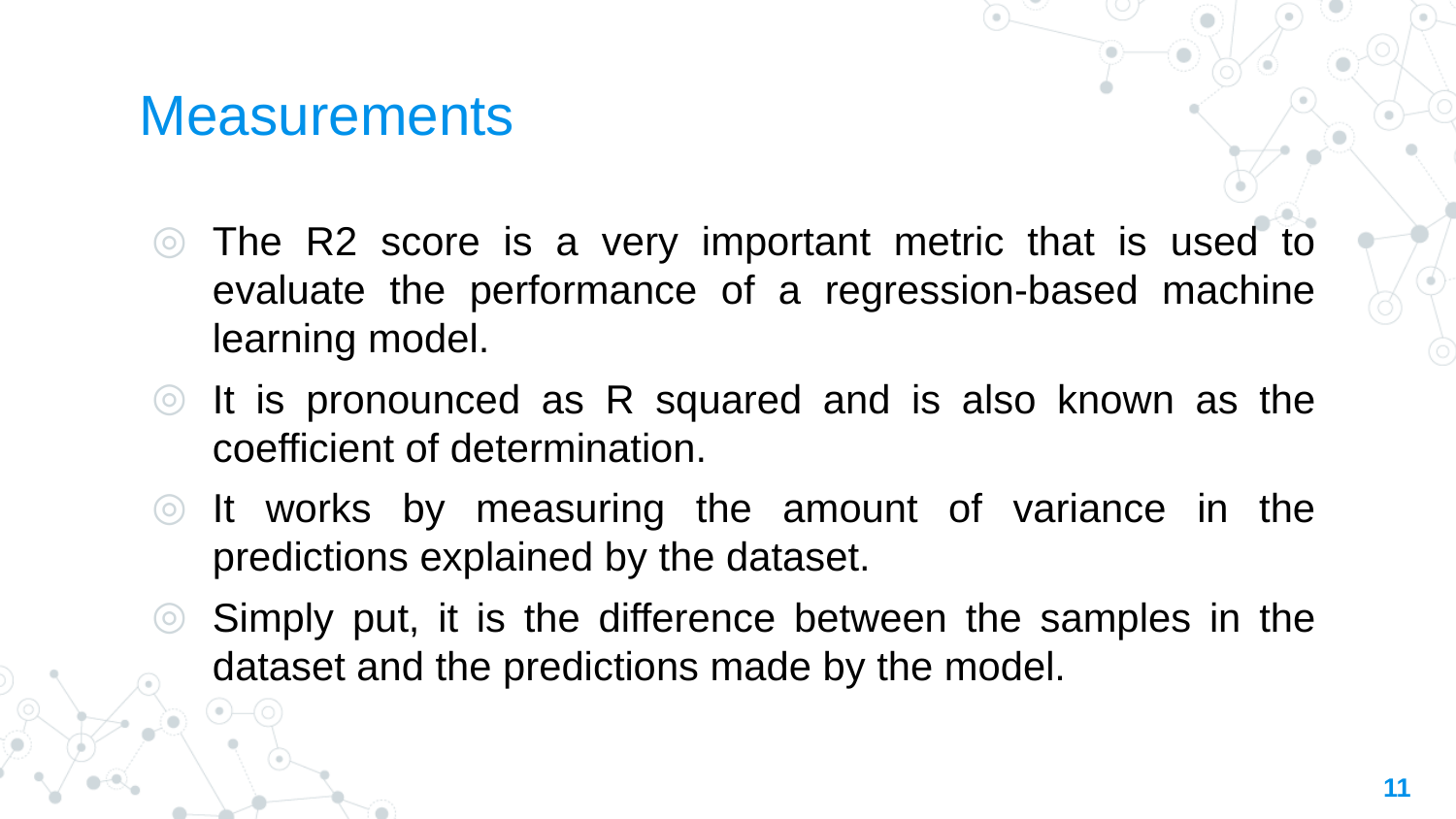

# Measurements
The R2 score is a very important metric that is used to evaluate the performance of a regression-based machine learning model.
It is pronounced as R squared and is also known as the coefficient of determination.
It works by measuring the amount of variance in the predictions explained by the dataset.
Simply put, it is the difference between the samples in the dataset and the predictions made by the model.
11